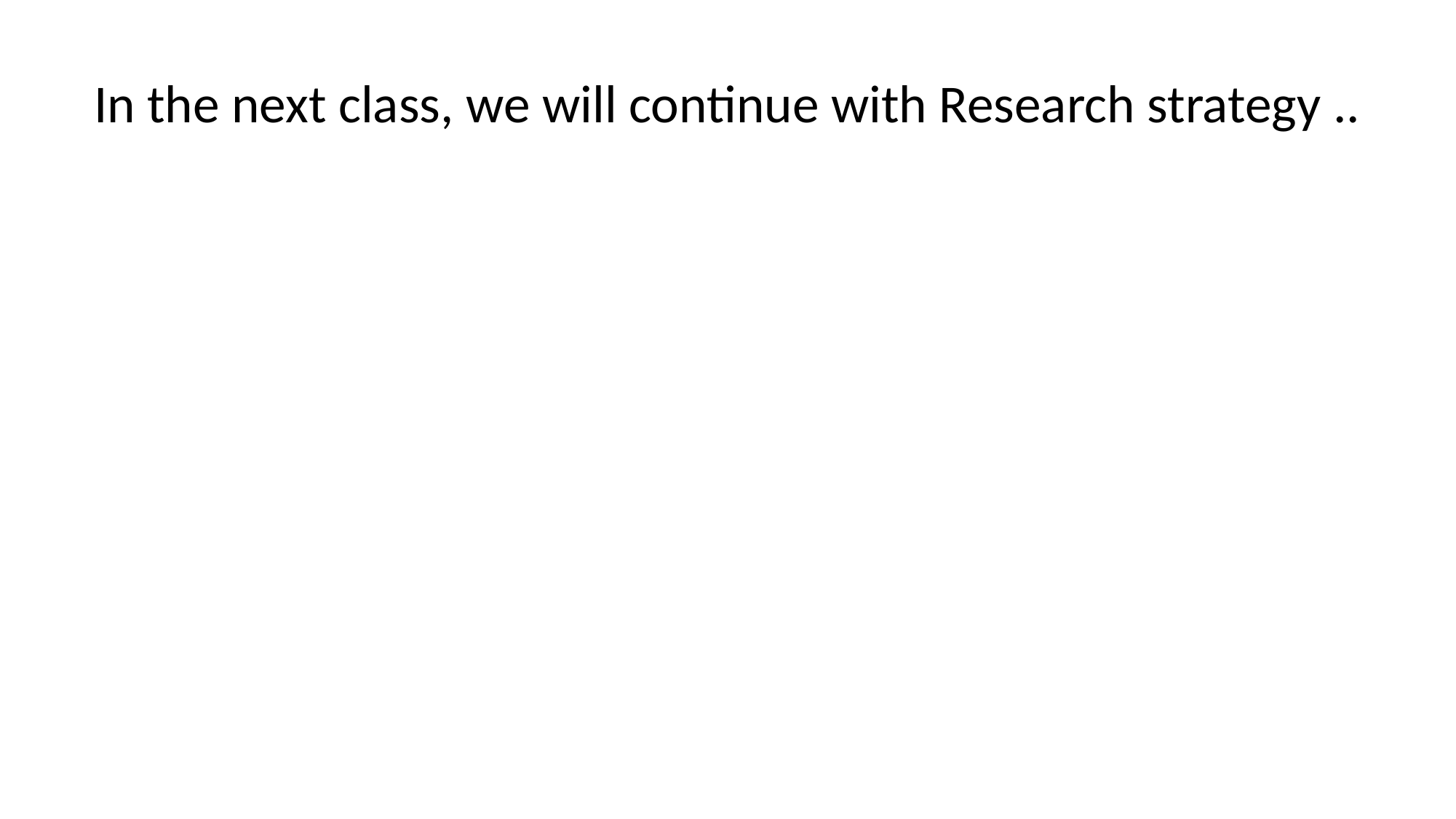

# In the next class, we will continue with Research strategy ..